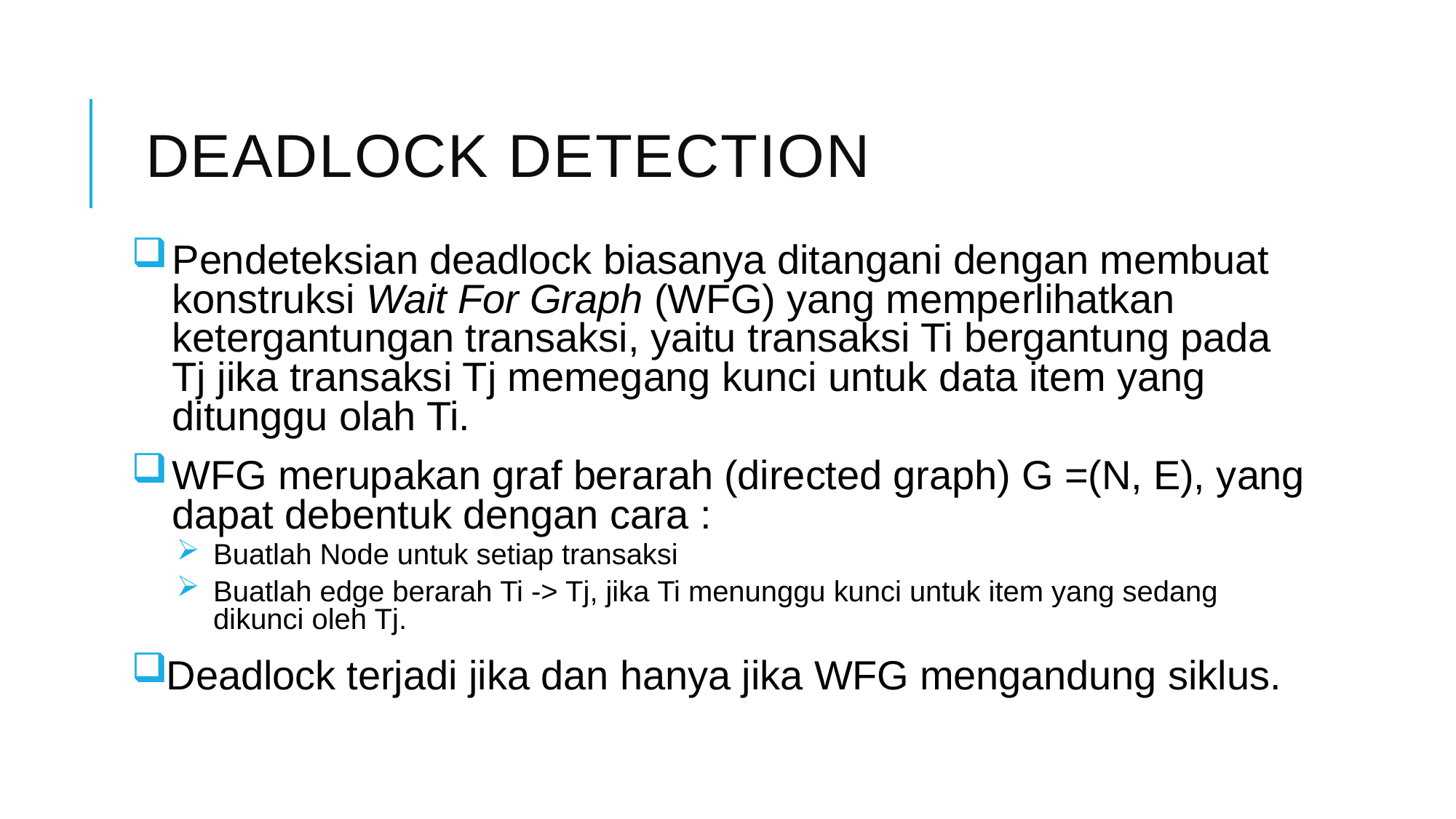

# Deadlock Detection
Pendeteksian deadlock biasanya ditangani dengan membuat konstruksi Wait For Graph (WFG) yang memperlihatkan ketergantungan transaksi, yaitu transaksi Ti bergantung pada Tj jika transaksi Tj memegang kunci untuk data item yang ditunggu olah Ti.
WFG merupakan graf berarah (directed graph) G =(N, E), yang dapat debentuk dengan cara :
Buatlah Node untuk setiap transaksi
Buatlah edge berarah Ti -> Tj, jika Ti menunggu kunci untuk item yang sedang dikunci oleh Tj.
Deadlock terjadi jika dan hanya jika WFG mengandung siklus.